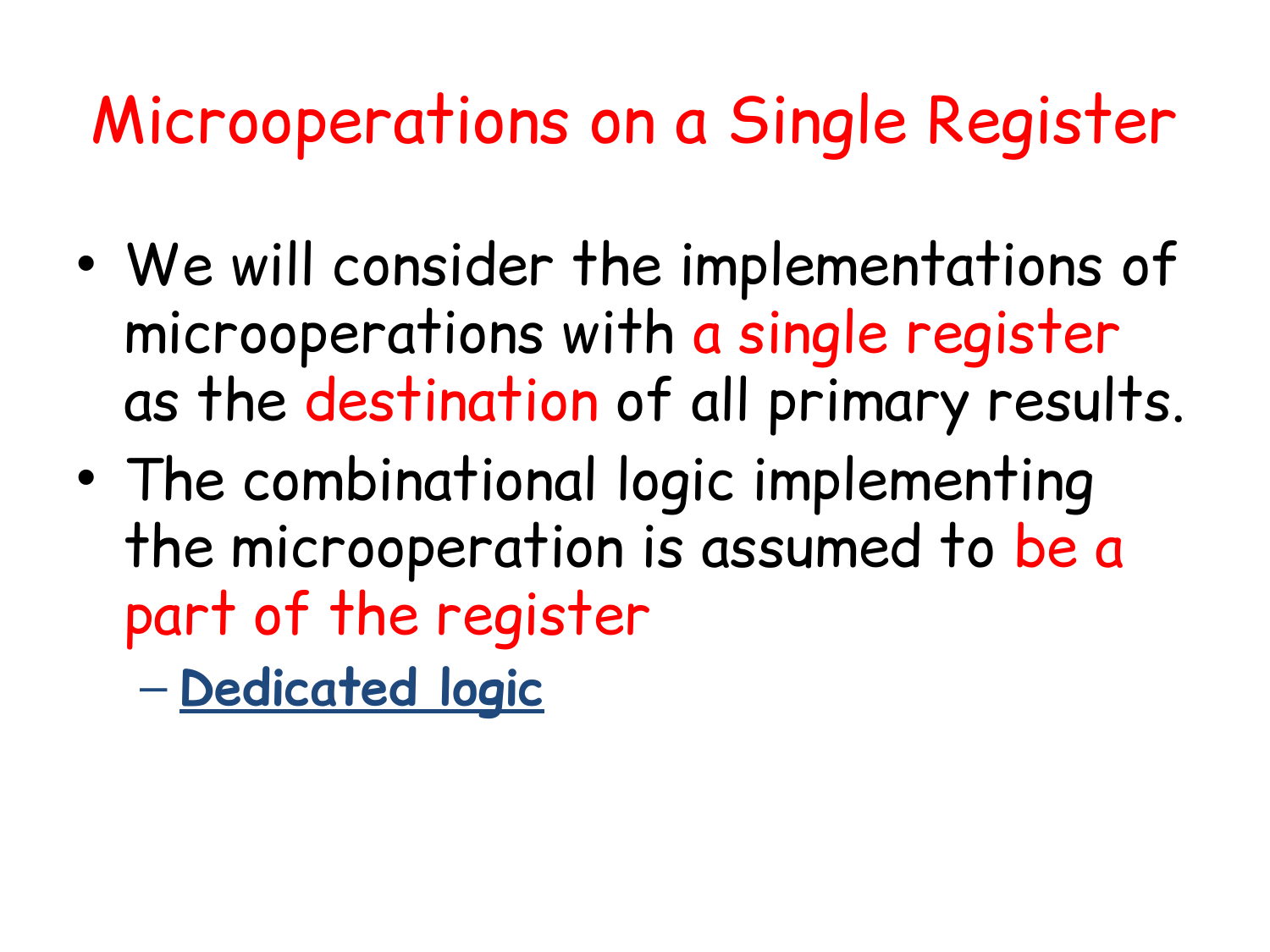

# Microoperations on a Single Register
We will consider the implementations of microoperations with a single register as the destination of all primary results.
The combinational logic implementing the microoperation is assumed to be a part of the register
Dedicated logic